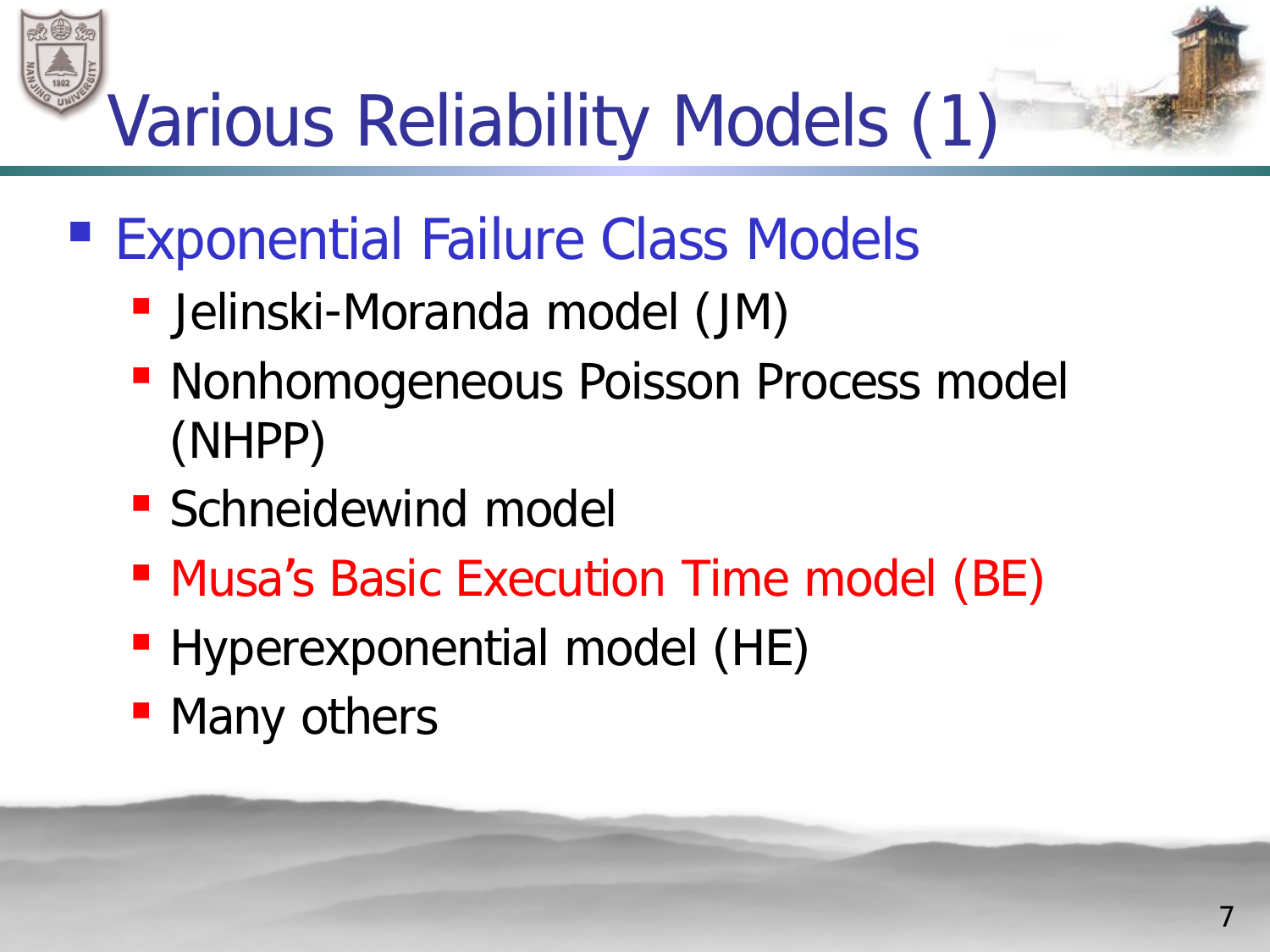

# Various Reliability Models (1)
Exponential Failure Class Models
Jelinski-Moranda model (JM)
Nonhomogeneous Poisson Process model (NHPP)
Schneidewind model
Musa’s Basic Execution Time model (BE)
Hyperexponential model (HE)
Many others
7